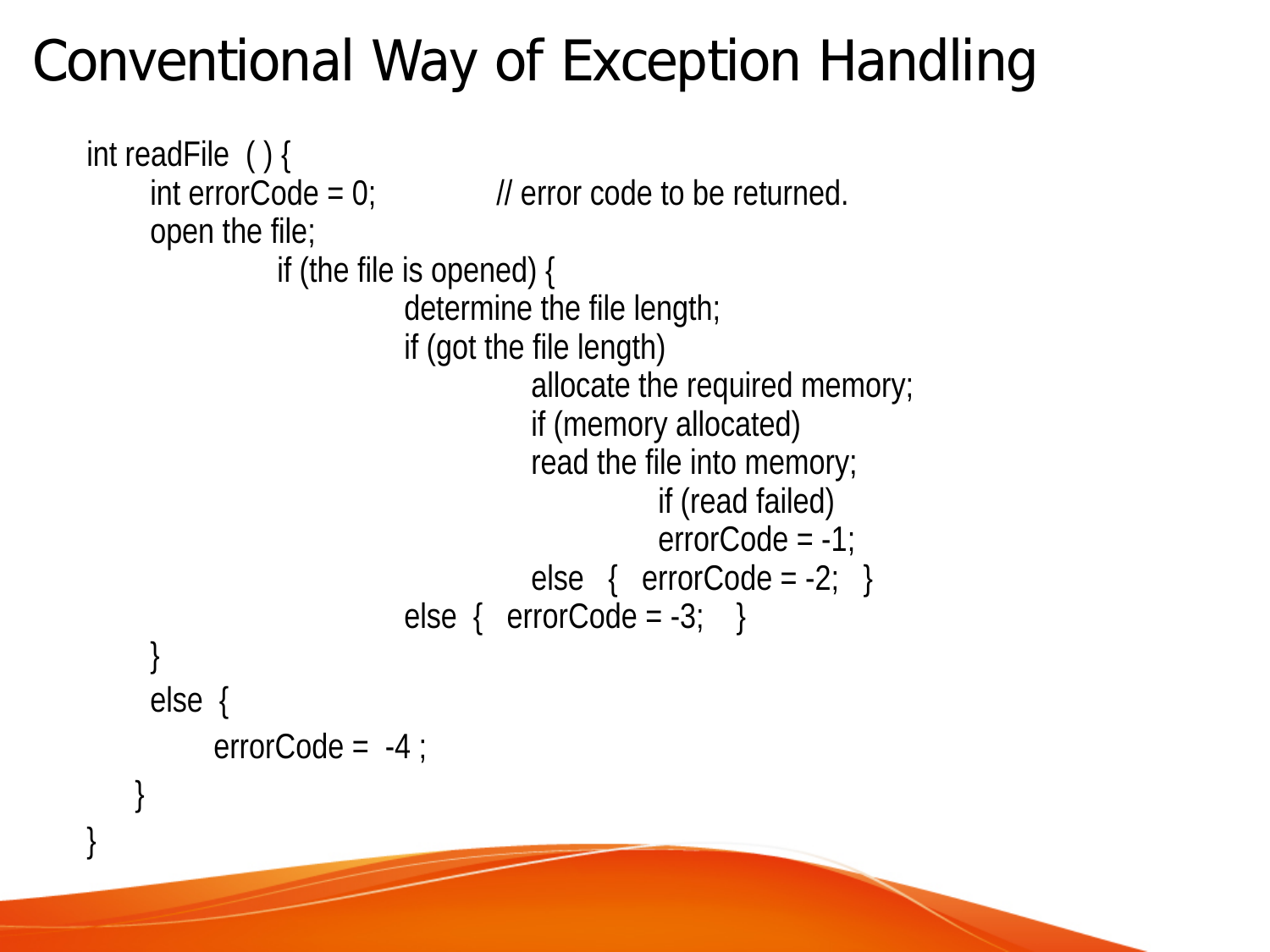

Conventional Way of Exception Handling
int readFile  ( ) {
	int errorCode = 0;               // error code to be returned.
  	open the file;
  		if (the file is opened) {
    			determine the file length;
			if (got the file length)
				allocate the required memory;
				if (memory allocated)
		        		read the file into memory;
					if (read failed)
        				errorCode = -1;
       				else   {   errorCode = -2;   }
      			else  {   errorCode = -3;    }
	}
  	else  {
errorCode =  -4 ;
      }
}